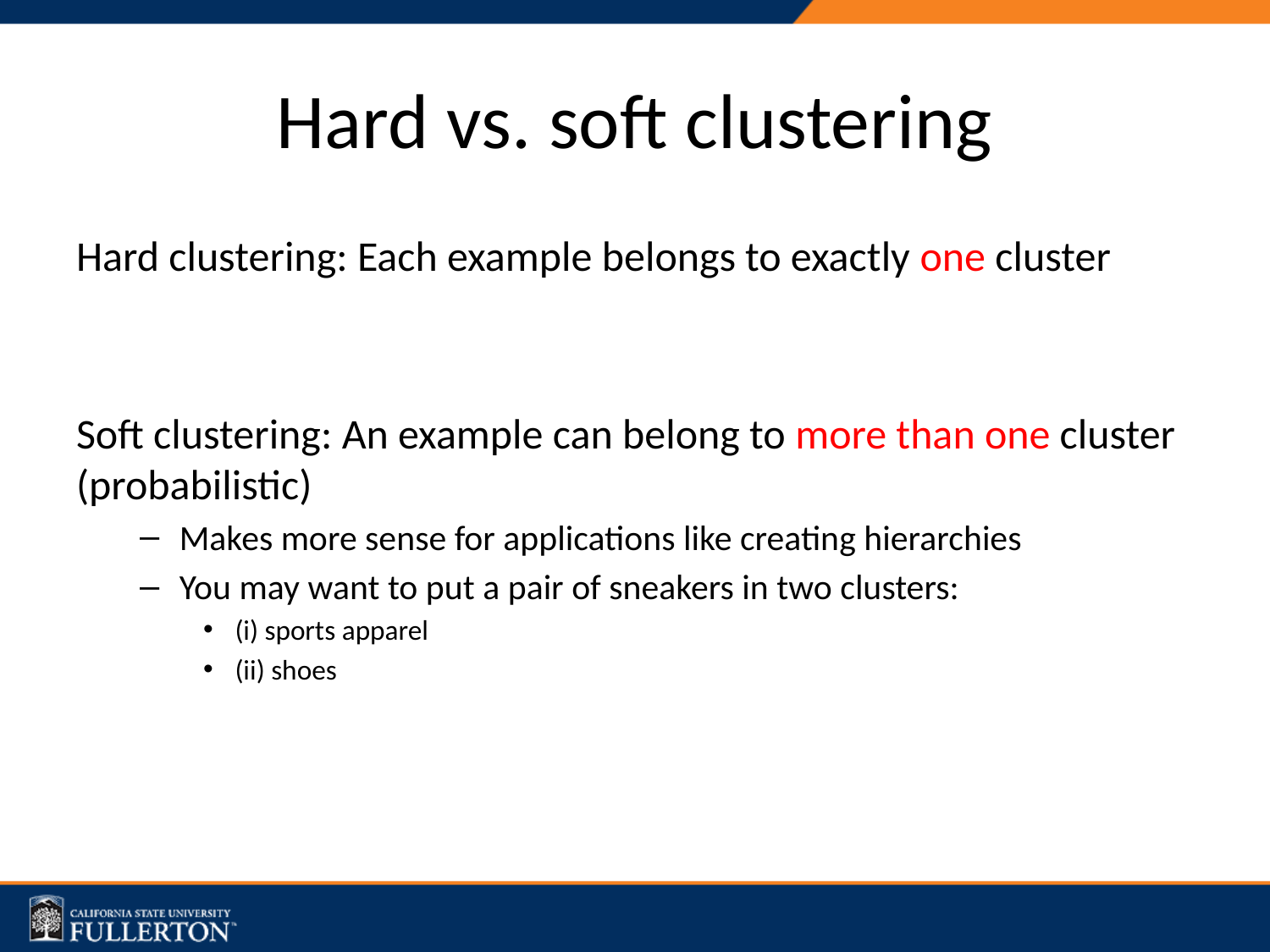

# Hard vs. soft clustering
Hard clustering: Each example belongs to exactly one cluster

Soft clustering: An example can belong to more than one cluster (probabilistic)
Makes more sense for applications like creating hierarchies
You may want to put a pair of sneakers in two clusters:
(i) sports apparel
(ii) shoes